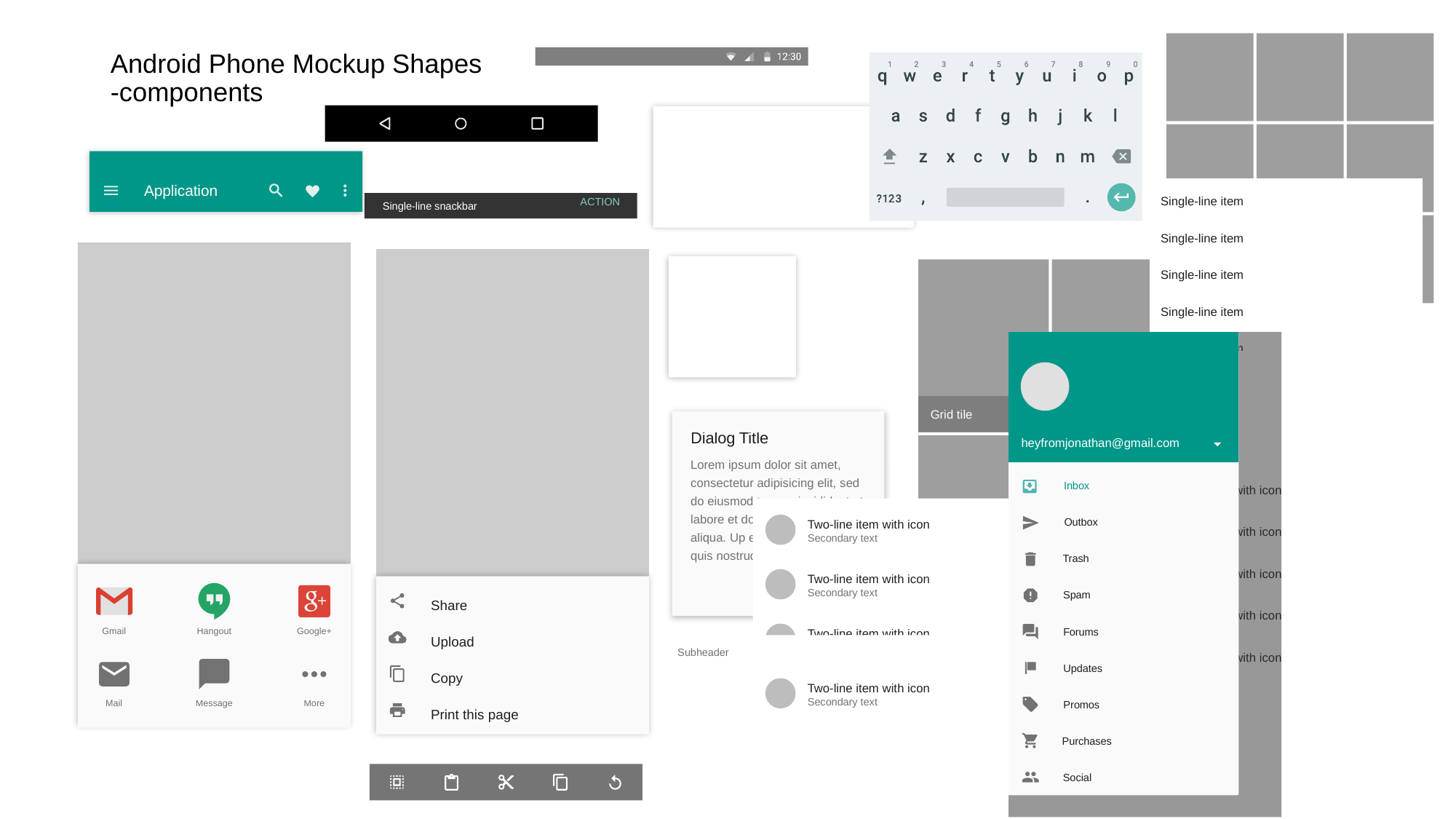

Android Phone Mockup Shapes
-components

Application

Single-line item
Single-line item
Single-line item
Single-line item
Single-line item
Single-line snackbar
ACTION

Gmail
Hangout
Google+

Mail
Message
More

Share
Upload
Copy
Print this page

Grid tile

Grid tile

Grid tile

Grid tile

heyfromjonathan@gmail.com

Inbox

Outbox

Trash

Spam

Forums

Updates

Promos

Purchases

Social

Two-line item
Secondary text
Two-line item
Secondary text
Two-line item
Secondary text
Two-line item
Secondary text
Dialog Title
Lorem ipsum dolor sit amet, consectetur adipisicing elit, sed do eiusmod tempor incididunt ut labore et dolore magna wirl aliqua. Up exlaborum incididunt quis nostrud exercitatn.
BUTTON
BUTTON
Single-line item with icon
Single-line item with icon
Single-line item with icon
Single-line item with icon
Single-line item with icon

Two-line item with icon
Secondary text
Two-line item with icon
Secondary text
Two-line item with icon
Secondary text
Two-line item with icon
Secondary text

Subheader